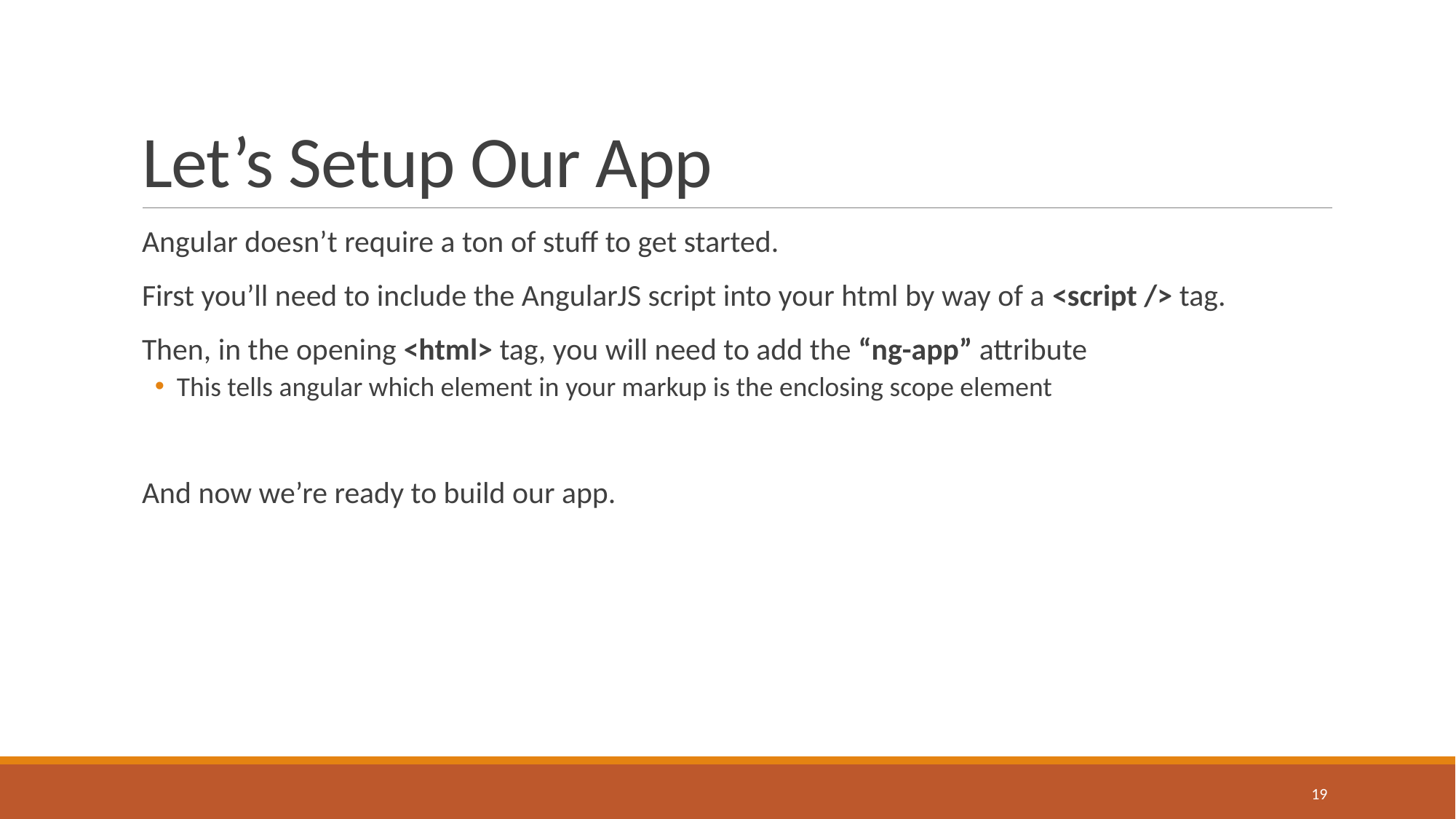

# Let’s Setup Our App
Angular doesn’t require a ton of stuff to get started.
First you’ll need to include the AngularJS script into your html by way of a <script /> tag.
Then, in the opening <html> tag, you will need to add the “ng-app” attribute
This tells angular which element in your markup is the enclosing scope element

And now we’re ready to build our app.
19